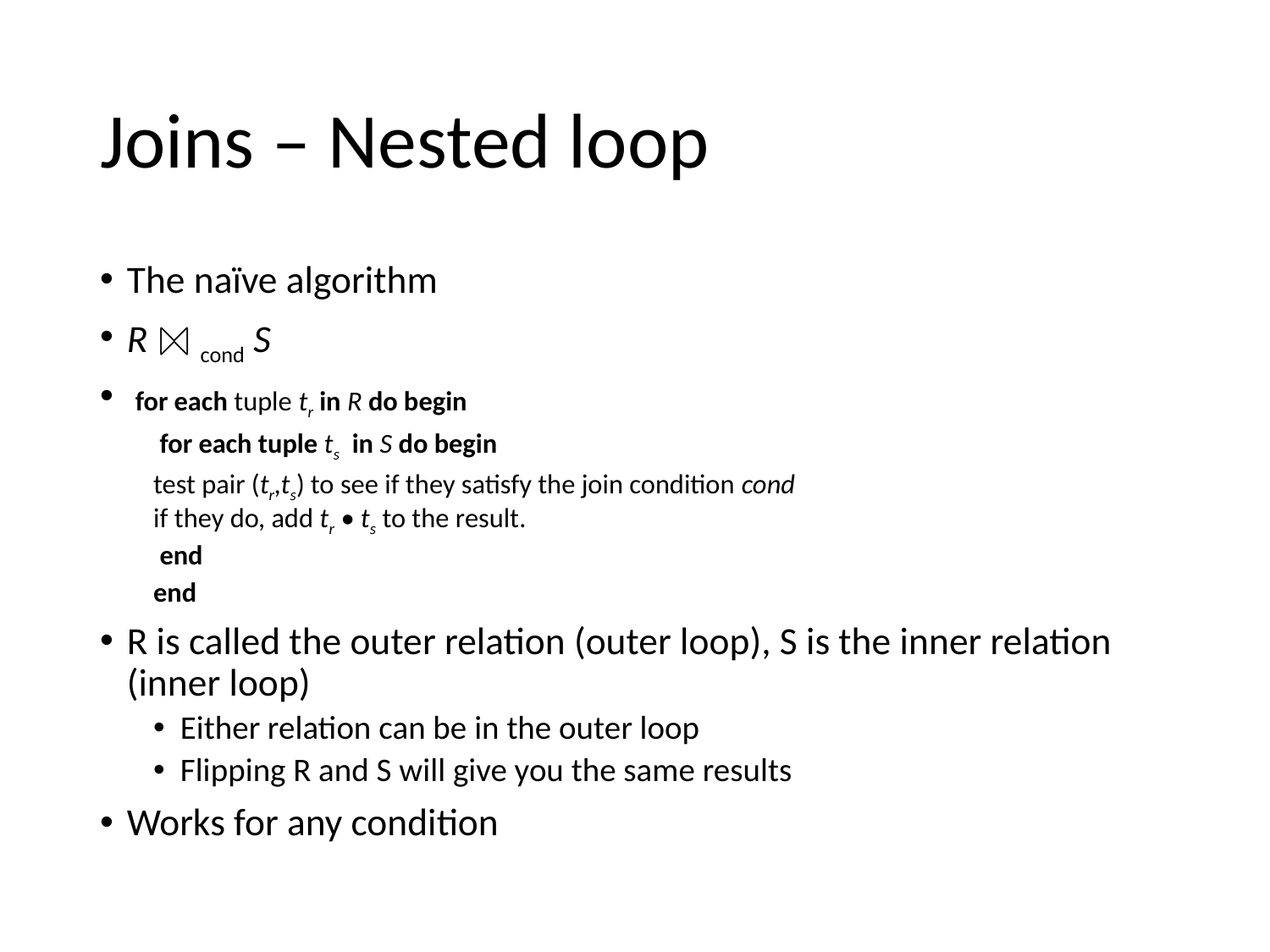

# Joins – Nested loop
The naïve algorithm
R ⨝ cond S
 for each tuple tr in R do begin
 for each tuple ts  in S do begin
	test pair (tr,ts) to see if they satisfy the join condition cond
	if they do, add tr • ts to the result.
 end
end
R is called the outer relation (outer loop), S is the inner relation (inner loop)
Either relation can be in the outer loop
Flipping R and S will give you the same results
Works for any condition